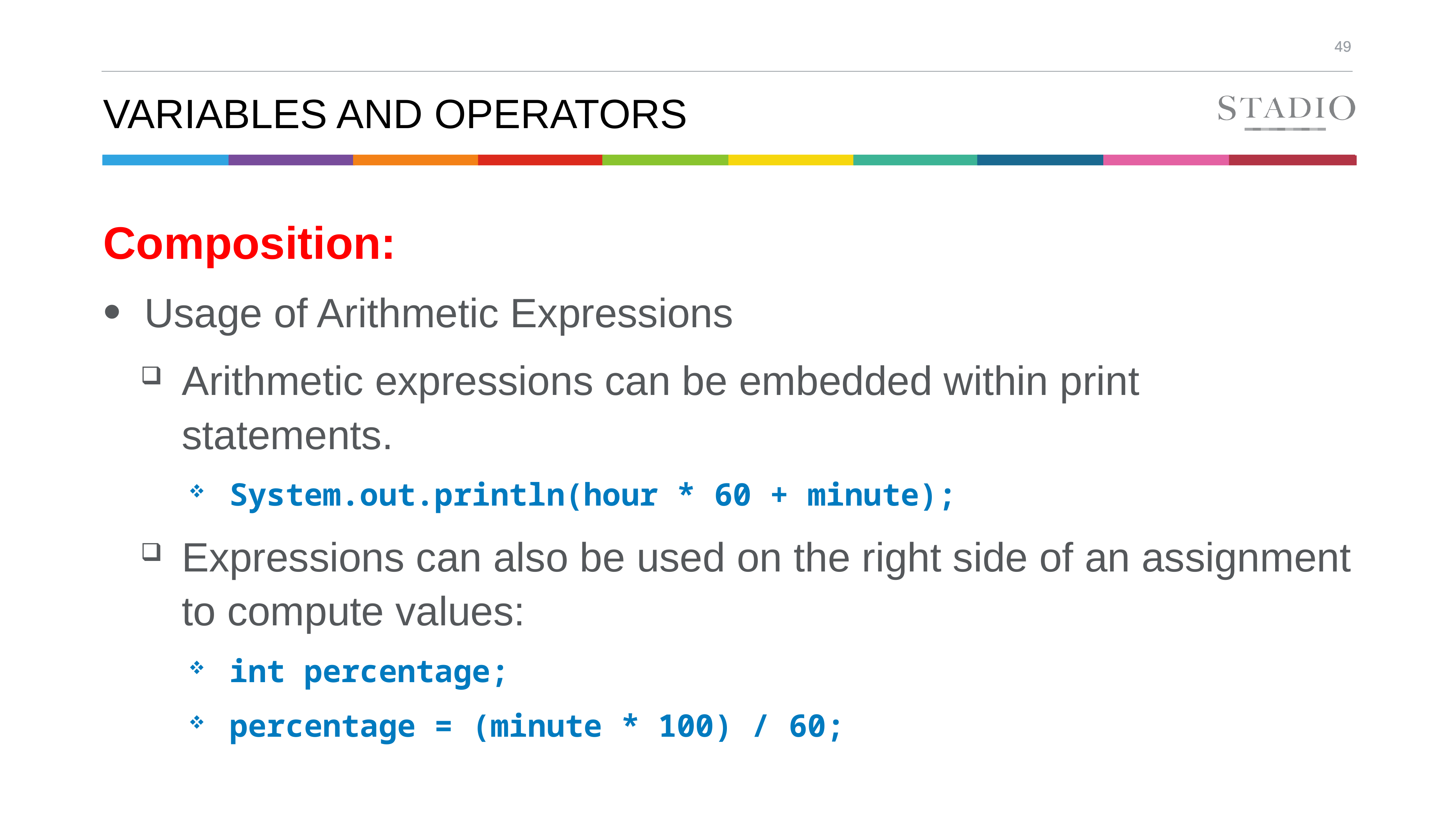

# Variables and Operators

Composition:
Usage of Arithmetic Expressions
Arithmetic expressions can be embedded within print statements.
System.out.println(hour * 60 + minute);
Expressions can also be used on the right side of an assignment to compute values:
int percentage;
percentage = (minute * 100) / 60;